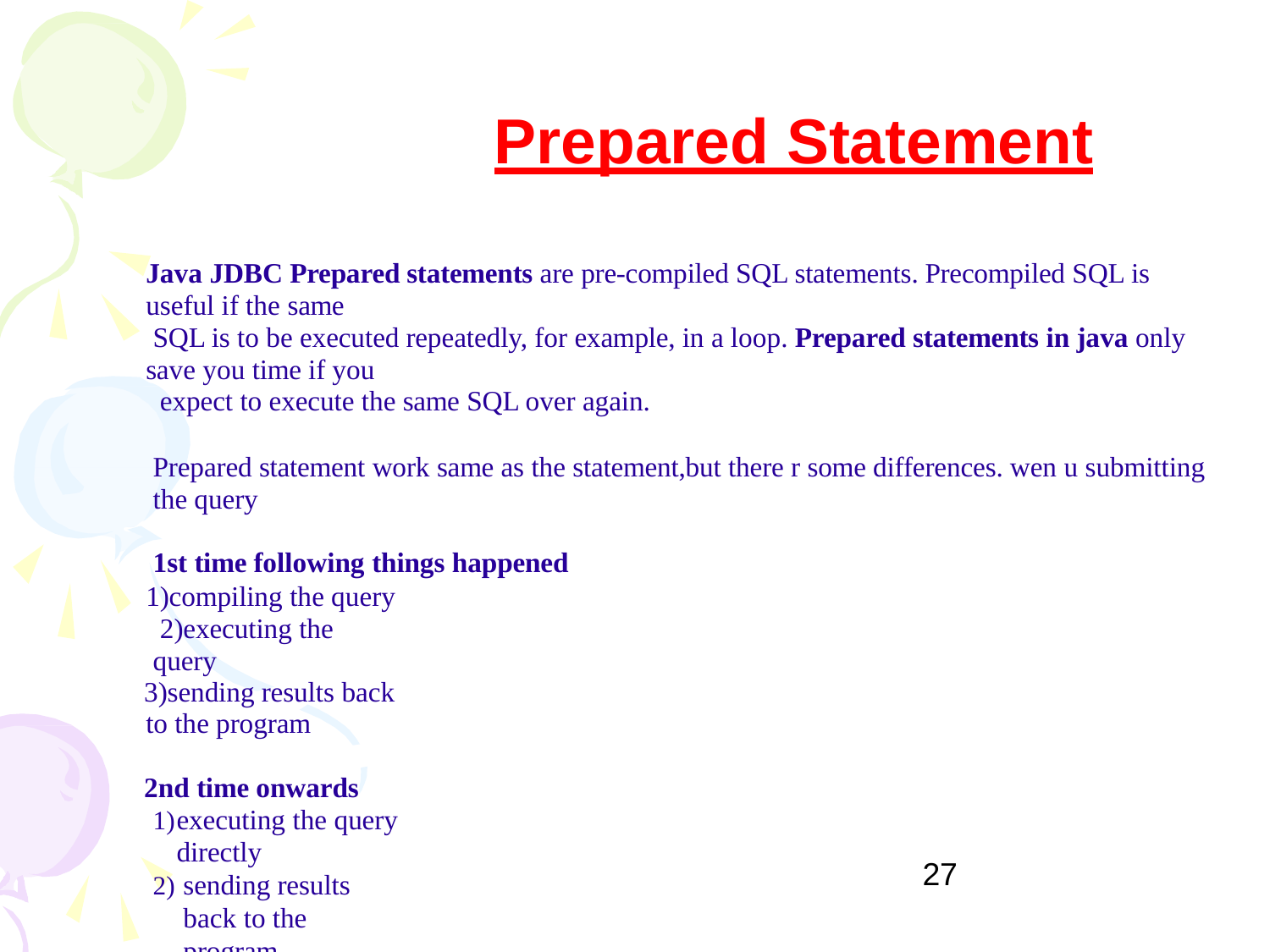

# Prepared Statement
Java JDBC Prepared statements are pre-compiled SQL statements. Precompiled SQL is  useful if the same
SQL is to be executed repeatedly, for example, in a loop. Prepared statements in java only  save you time if you
expect to execute the same SQL over again.

Prepared statement work same as the statement,but there r some differences. wen u submitting  the query

1st time following things happened
1)compiling the query  2)executing the query
3)sending results back to the program

2nd time onwards
executing the query directly
sending results back to the program
27